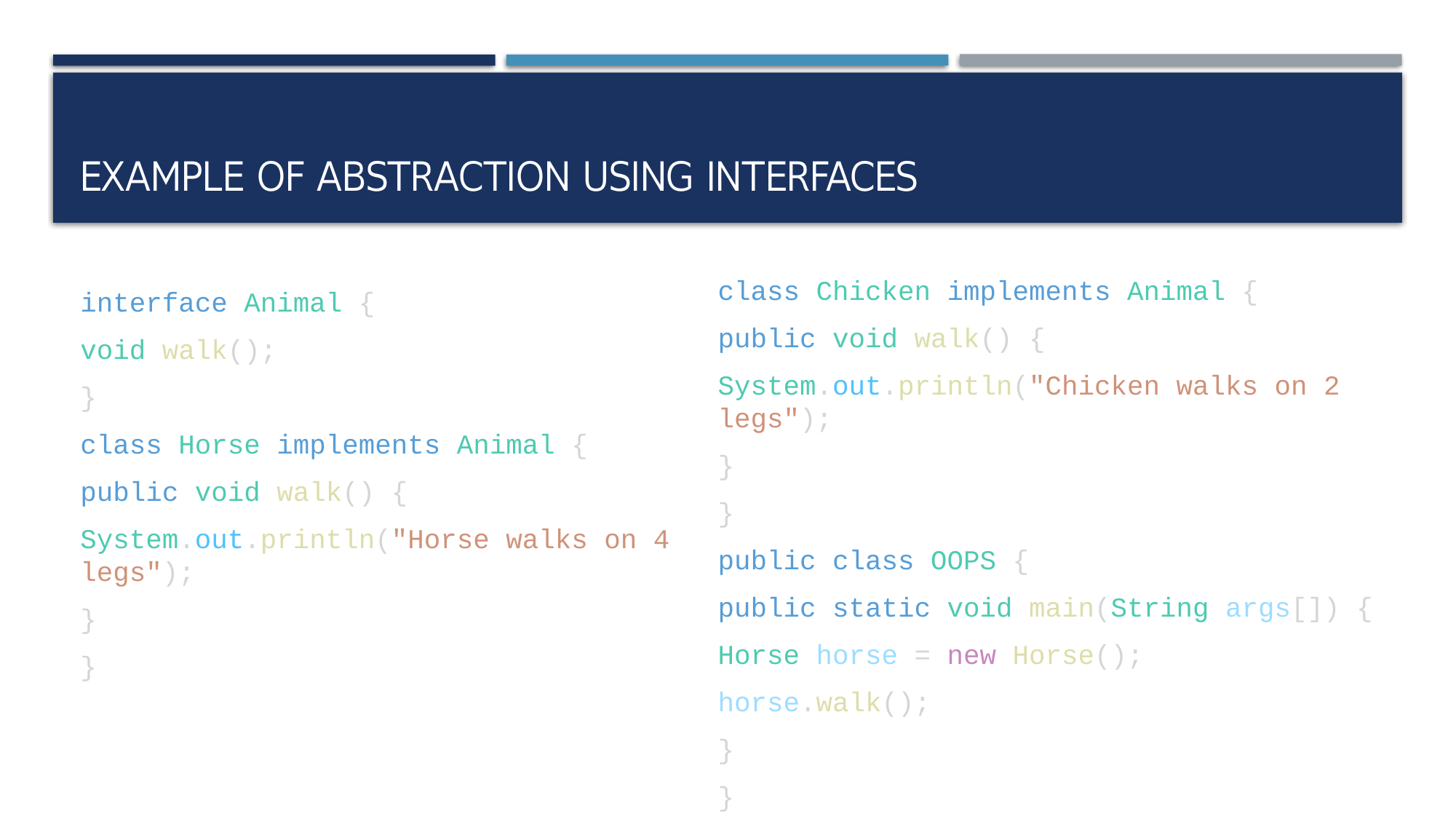

# Example of Abstraction using interfaces
interface Animal {
void walk();
}
class Horse implements Animal {
public void walk() {
System.out.println("Horse walks on 4 legs");
}
}
class Chicken implements Animal {
public void walk() {
System.out.println("Chicken walks on 2 legs");
}
}
public class OOPS {
public static void main(String args[]) {
Horse horse = new Horse();
horse.walk();
}
}